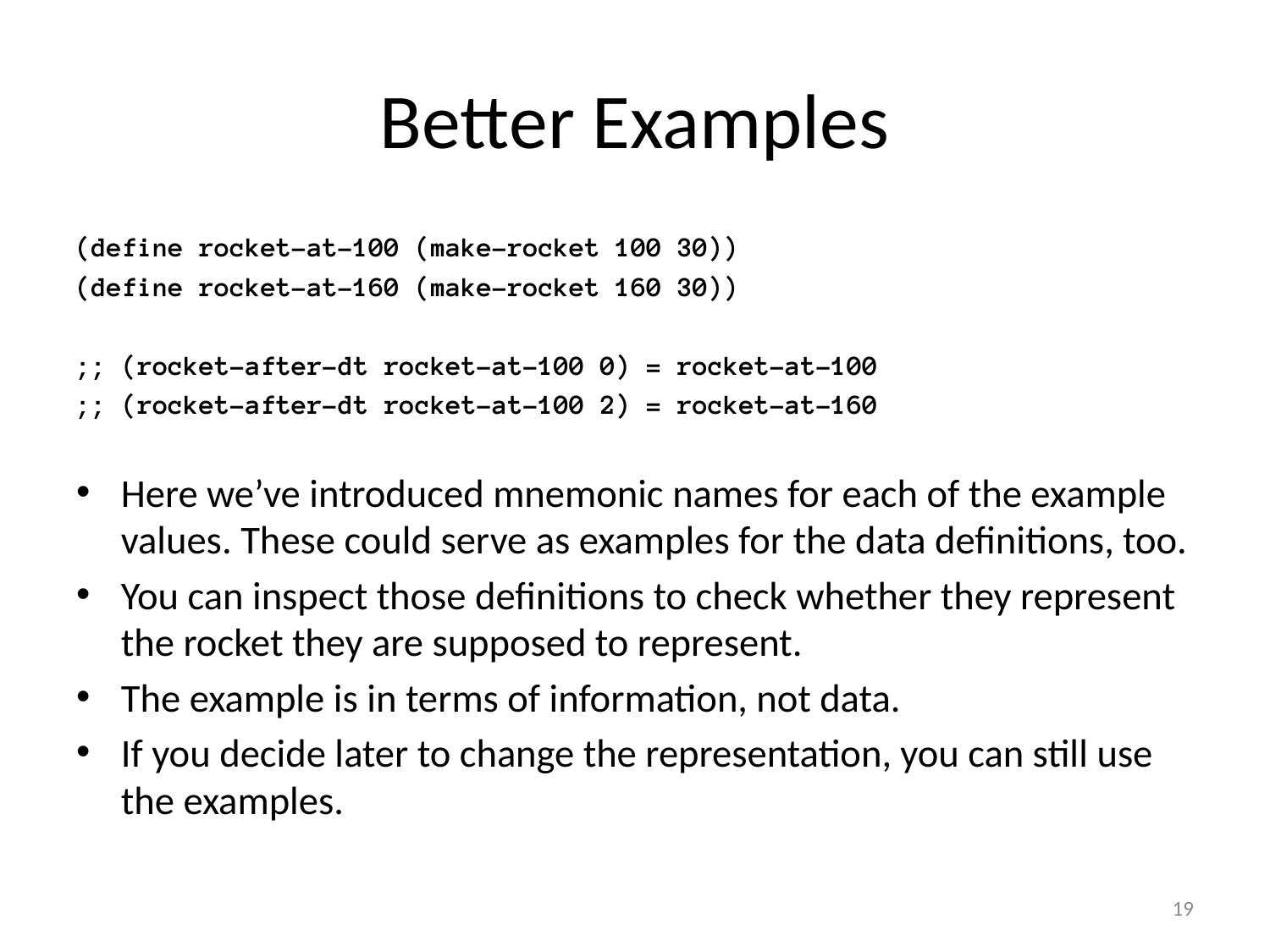

# Better Examples
(define rocket-at-100 (make-rocket 100 30))
(define rocket-at-160 (make-rocket 160 30))

;; (rocket-after-dt rocket-at-100 0) = rocket-at-100
;; (rocket-after-dt rocket-at-100 2) = rocket-at-160

Here we’ve introduced mnemonic names for each of the example values. These could serve as examples for the data definitions, too.
You can inspect those definitions to check whether they represent the rocket they are supposed to represent.
The example is in terms of information, not data.
If you decide later to change the representation, you can still use the examples.
19